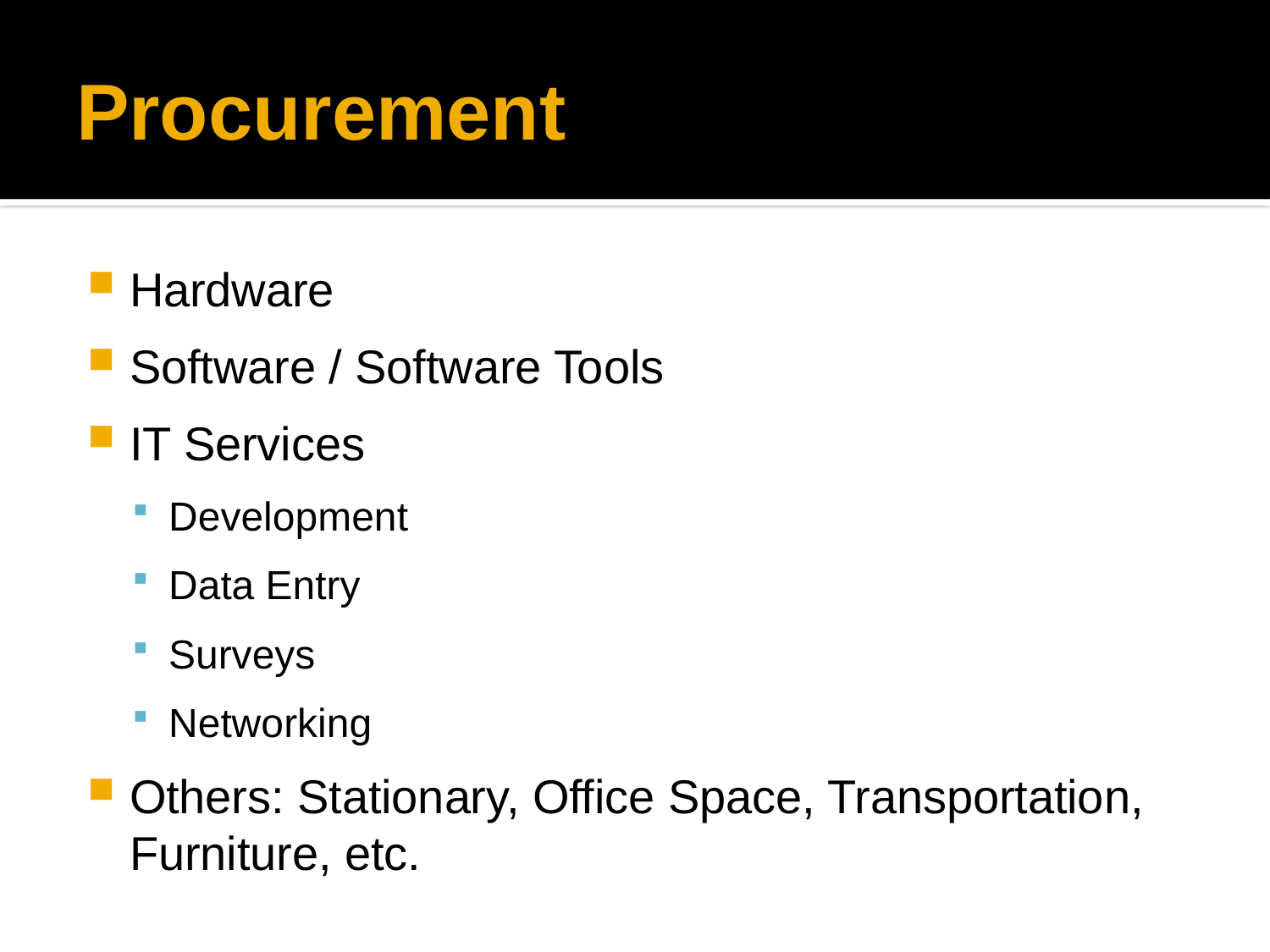

# Procurement
Hardware
Software / Software Tools
IT Services
Development
Data Entry
Surveys
Networking
Others: Stationary, Office Space, Transportation, Furniture, etc.